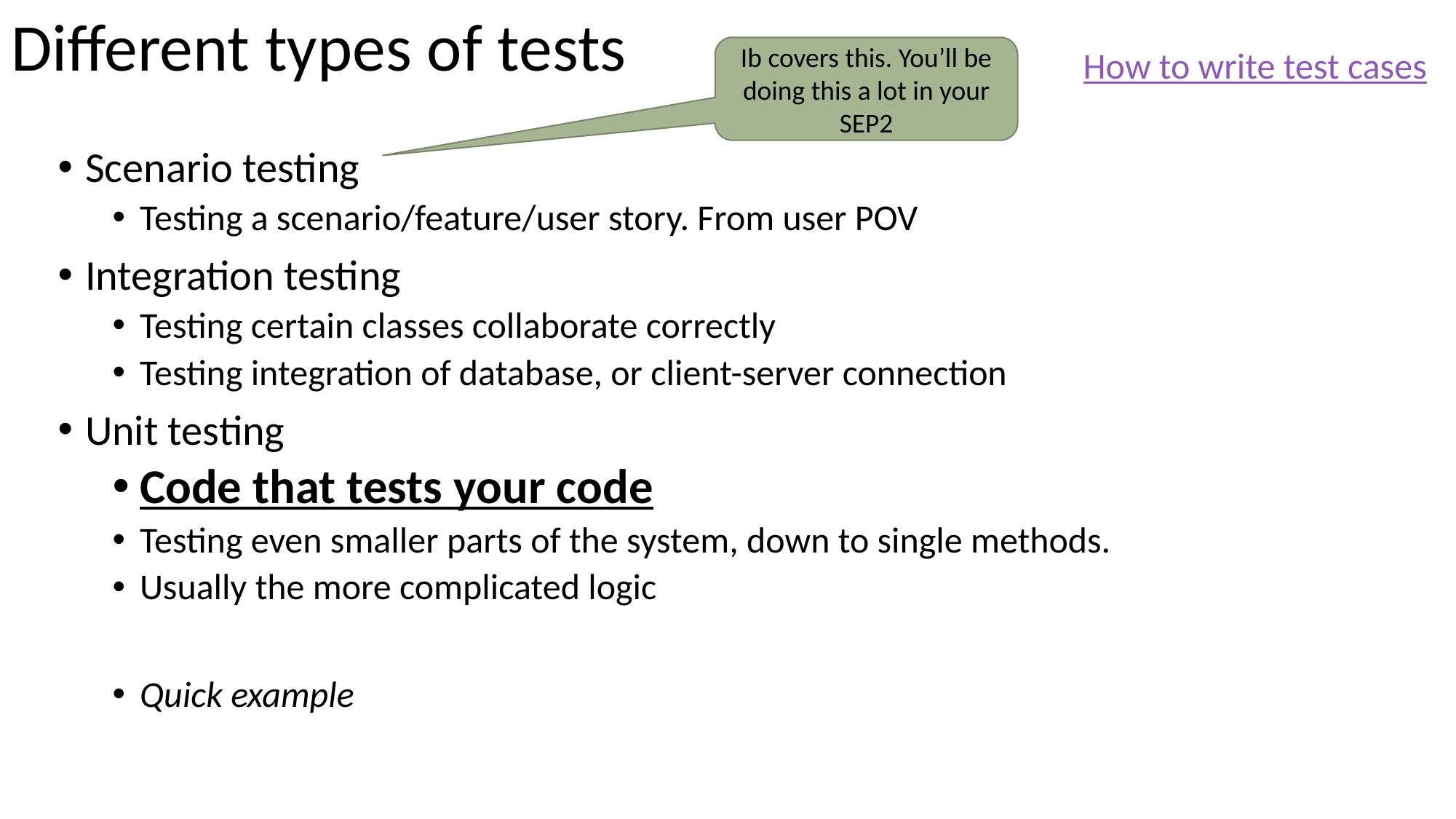

# Different types of tests
Ib covers this. You’ll be doing this a lot in your SEP2
How to write test cases
Scenario testing
Testing a scenario/feature/user story. From user POV
Integration testing
Testing certain classes collaborate correctly
Testing integration of database, or client-server connection
Unit testing
Code that tests your code
Testing even smaller parts of the system, down to single methods.
Usually the more complicated logic

Quick example